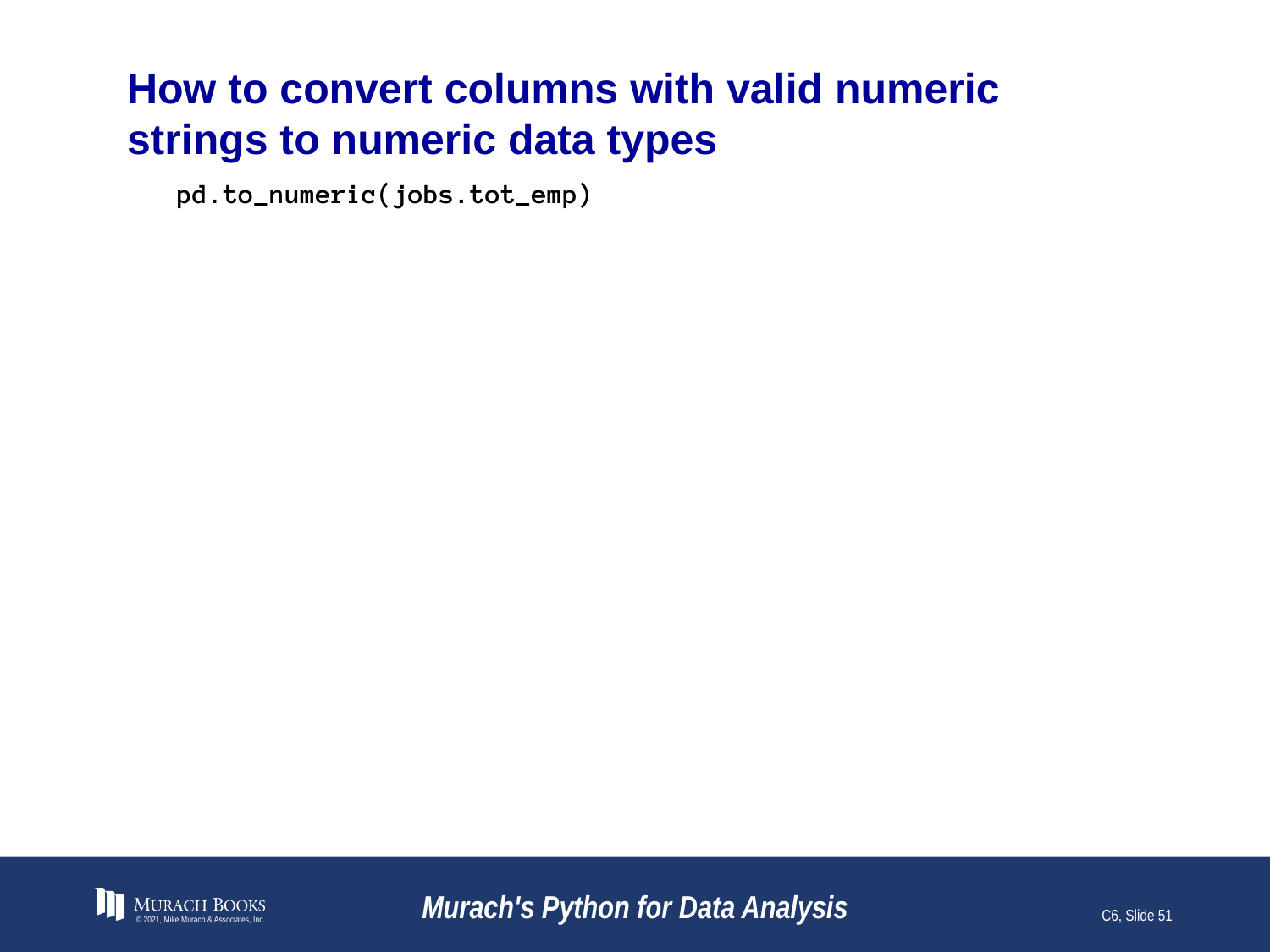

# How to convert columns with valid numeric strings to numeric data types
pd.to_numeric(jobs.tot_emp)

© 2021, Mike Murach & Associates, Inc.
Murach's Python for Data Analysis

C6, Slide 51